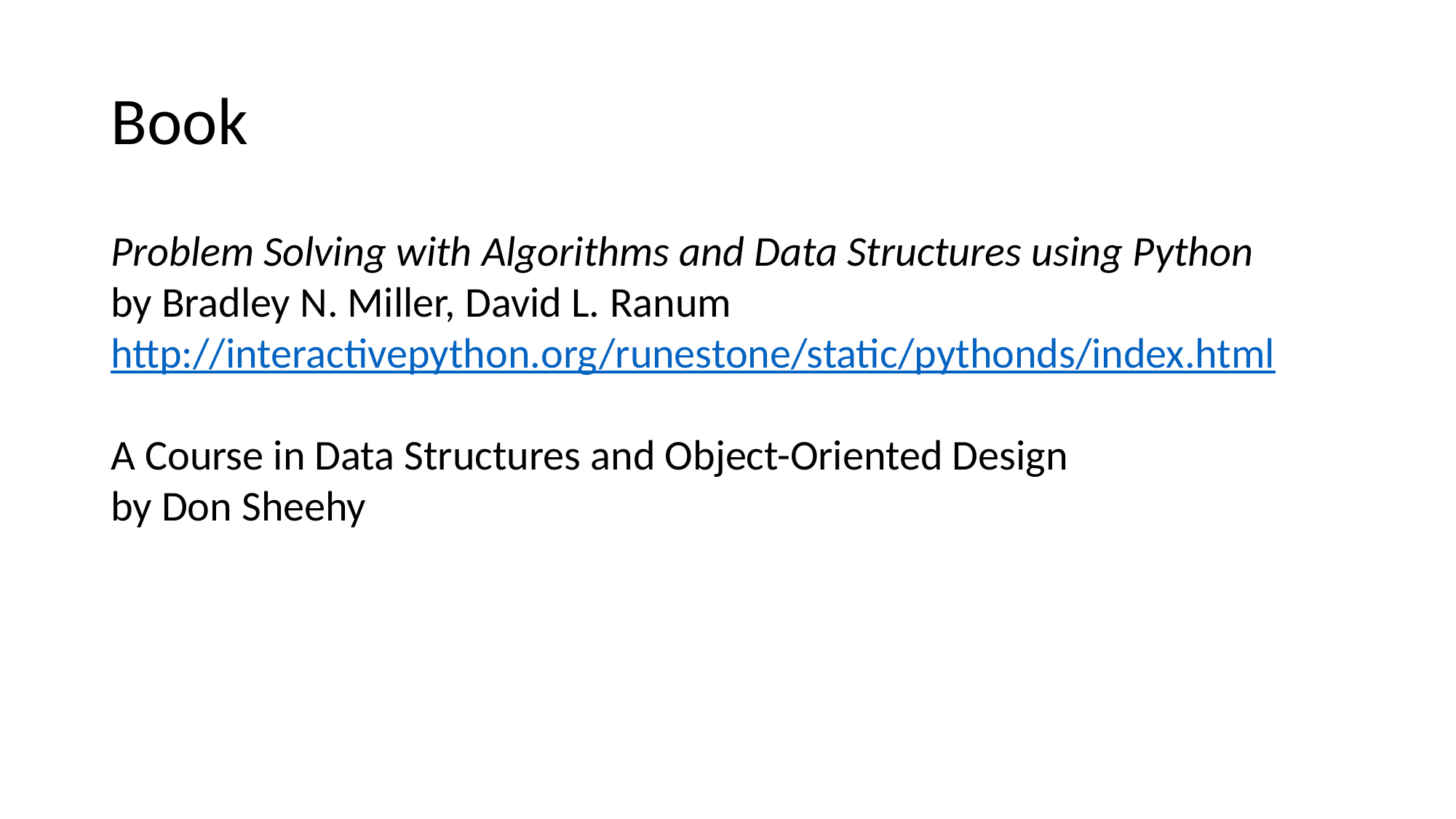

# Book
Problem Solving with Algorithms and Data Structures using Python
by Bradley N. Miller, David L. Ranum
http://interactivepython.org/runestone/static/pythonds/index.html

A Course in Data Structures and Object-Oriented Design
by Don Sheehy